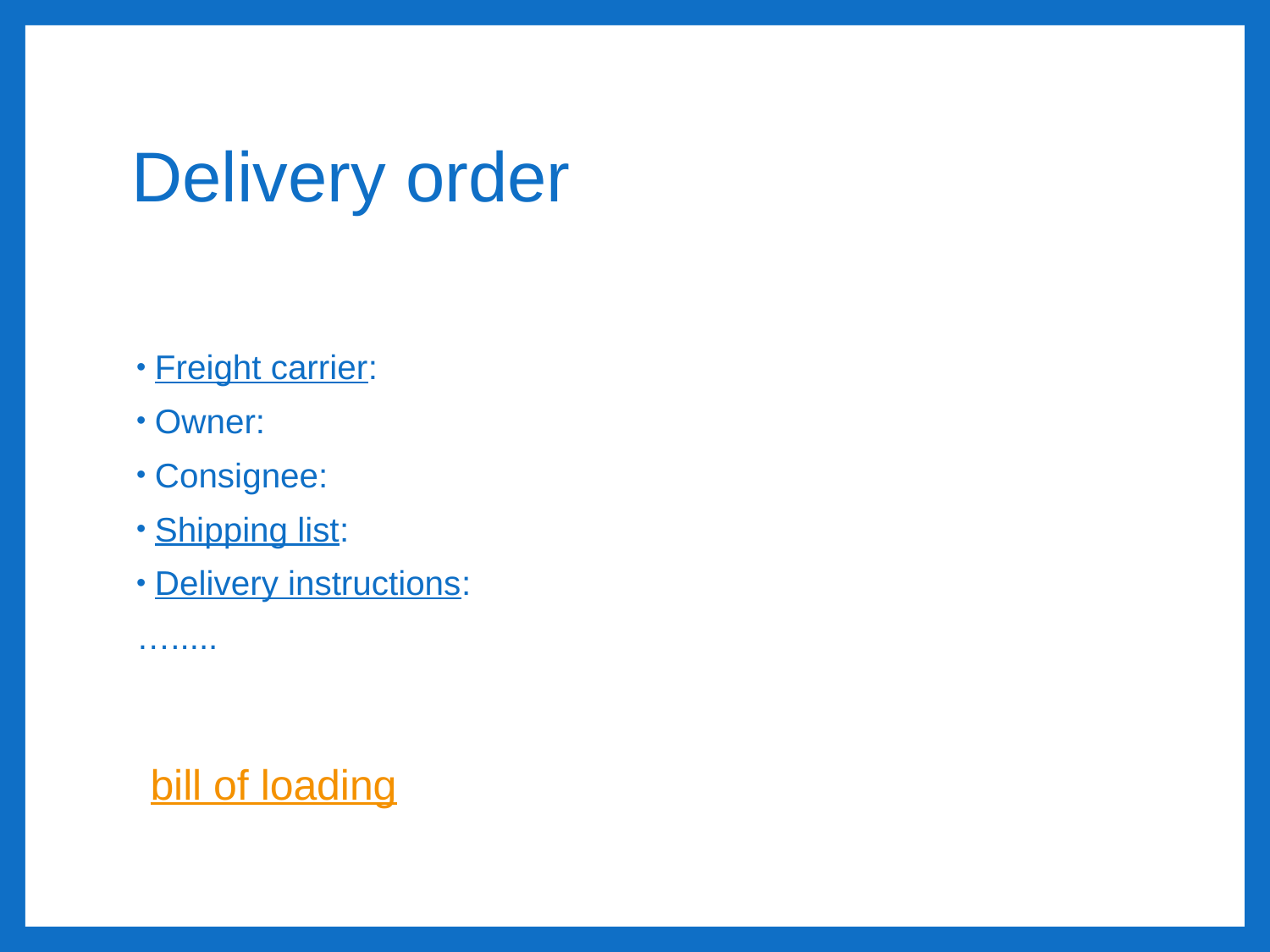

# Delivery order

Freight carrier:
Owner:
Consignee:
Shipping list:
Delivery instructions:
….....

bill of loading